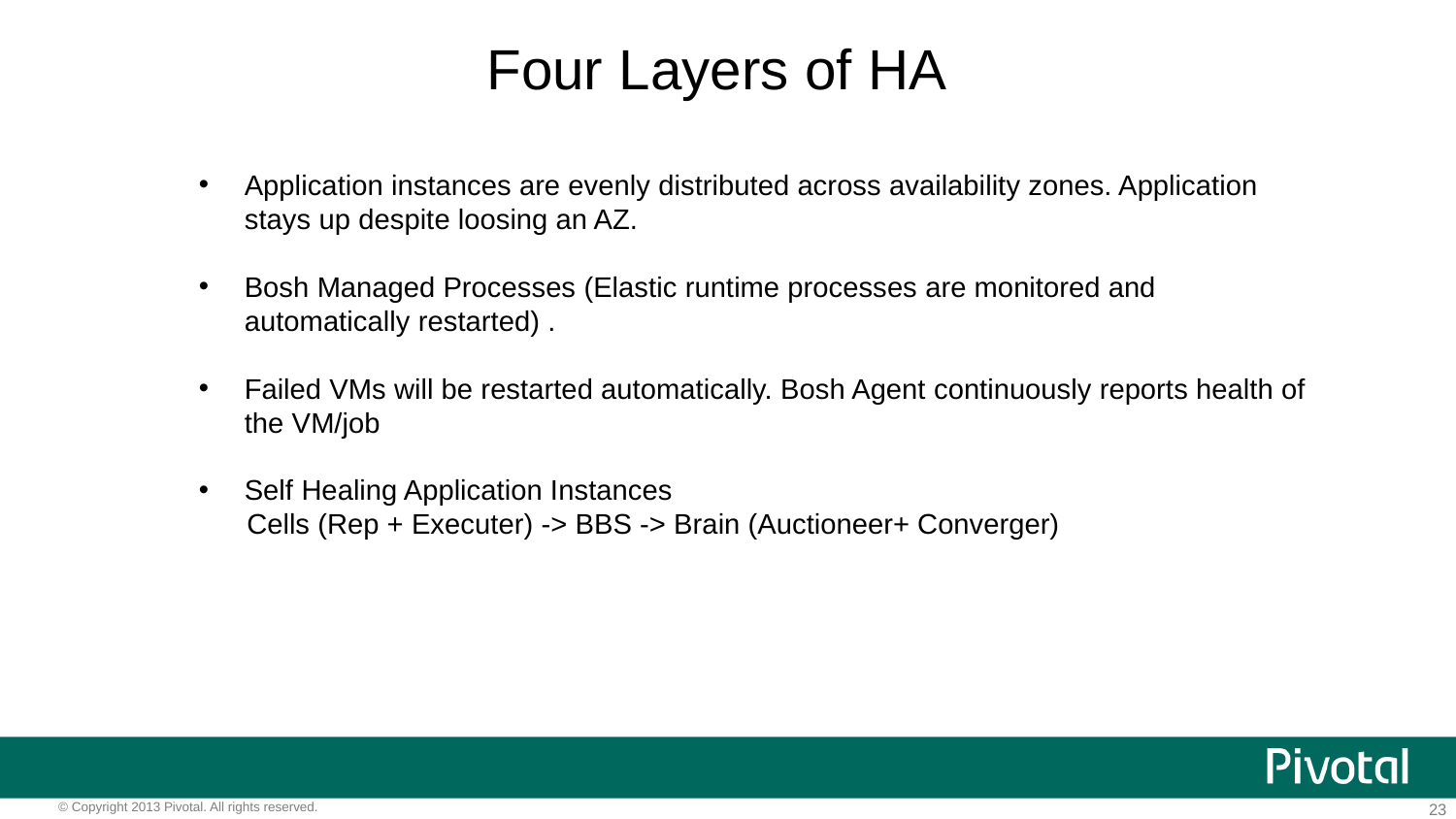

Four Layers of HA
Application instances are evenly distributed across availability zones. Application stays up despite loosing an AZ.

Bosh Managed Processes (Elastic runtime processes are monitored and automatically restarted) .

Failed VMs will be restarted automatically. Bosh Agent continuously reports health of the VM/job

Self Healing Application Instances
      Cells (Rep + Executer) -> BBS -> Brain (Auctioneer+ Converger)